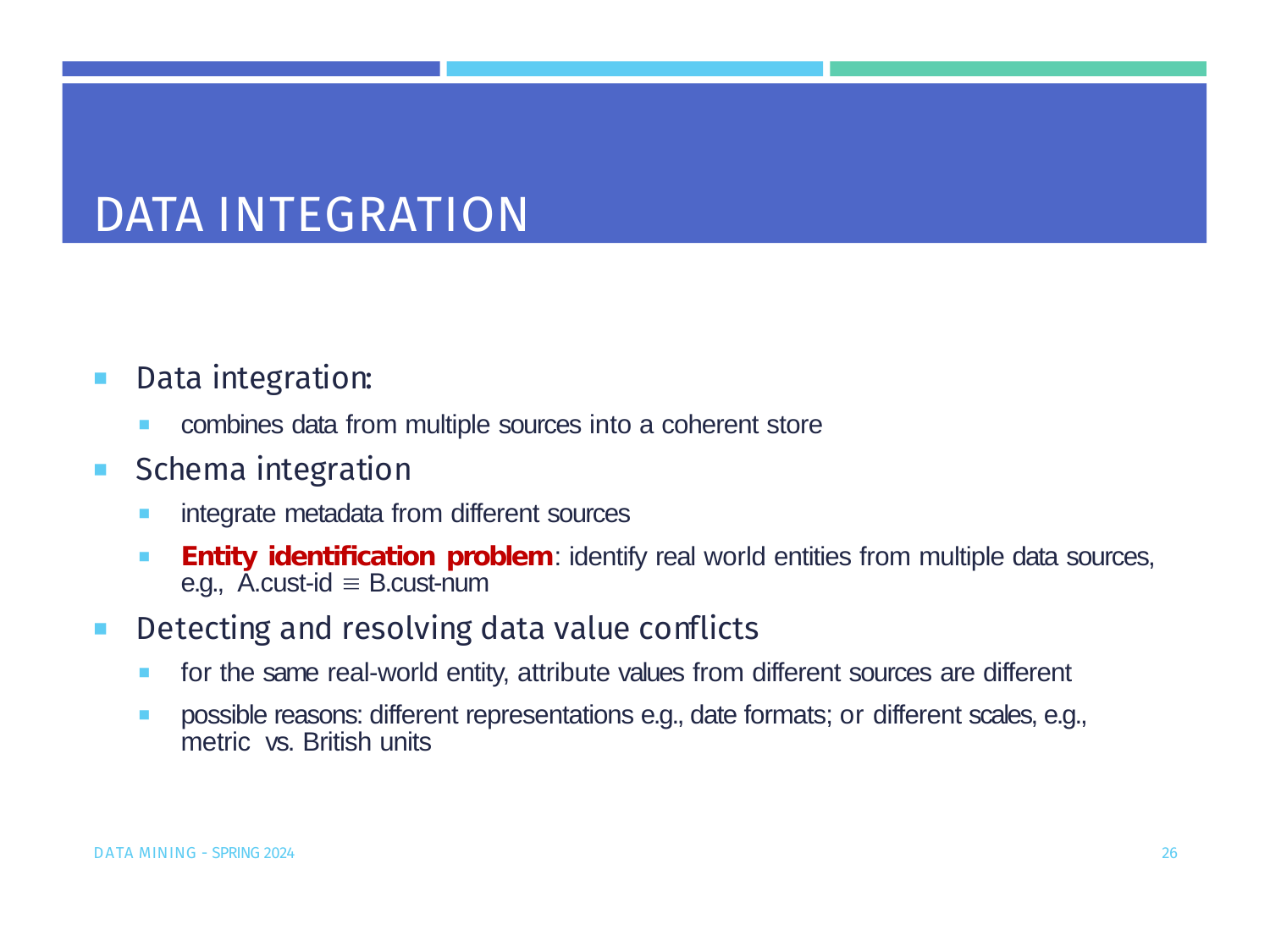

# DATA INTEGRATION
Data integration:
combines data from multiple sources into a coherent store
Schema integration
integrate metadata from different sources
Entity identification problem: identify real world entities from multiple data sources, e.g.,  A.cust-id ≡ B.cust-num
Detecting and resolving data value conflicts
for the same real-world entity, attribute values from different sources are different
possible reasons: different representations e.g., date formats; or different scales, e.g., metric  vs. British units
DATA MINING - SPRING 2024
26